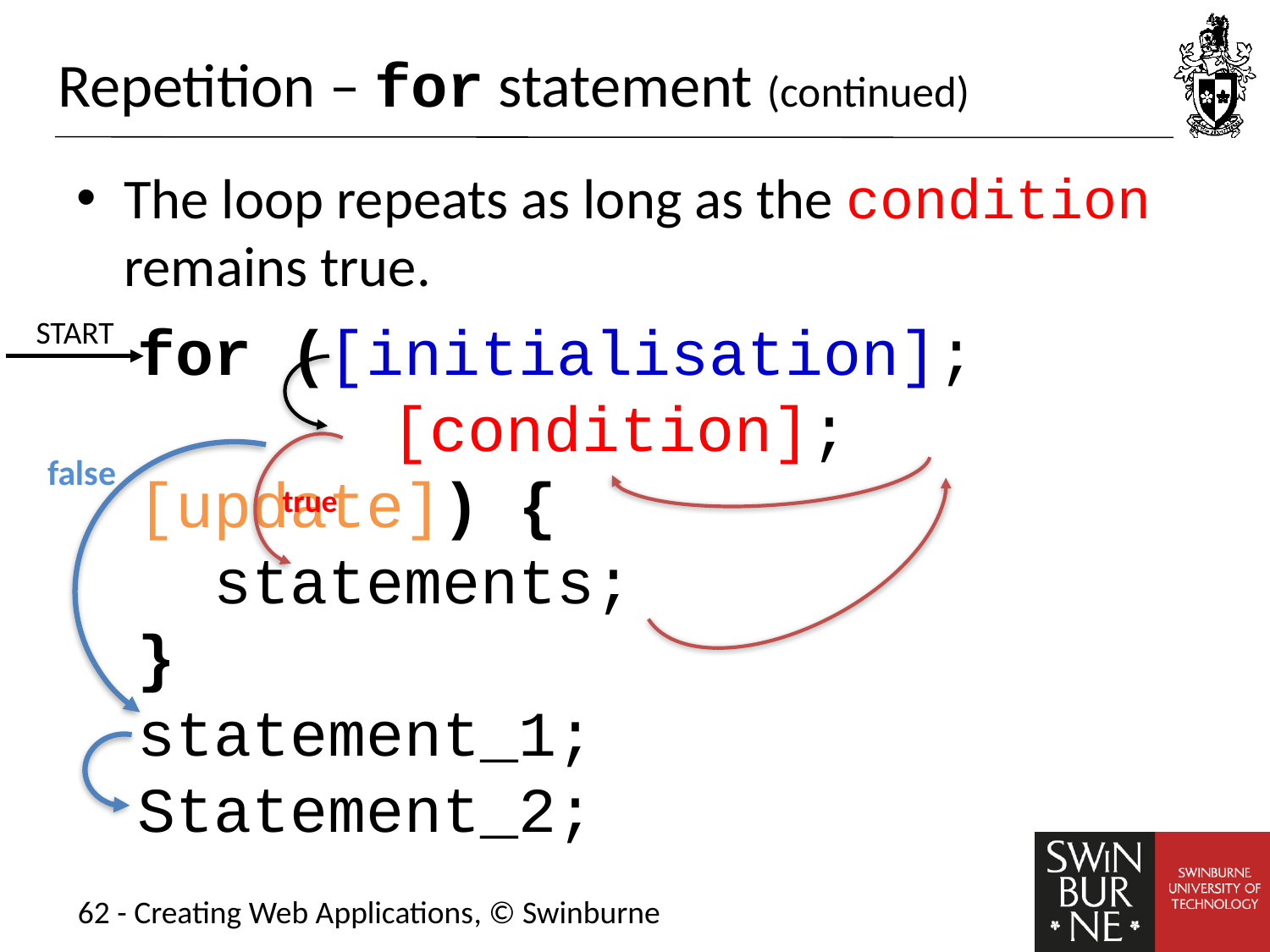

# Repetition – for statement (continued)
The loop repeats as long as the condition remains true.
START
for ([initialisation];
		[condition];[update]) {
  statements;
}
statement_1;
Statement_2;

true

false